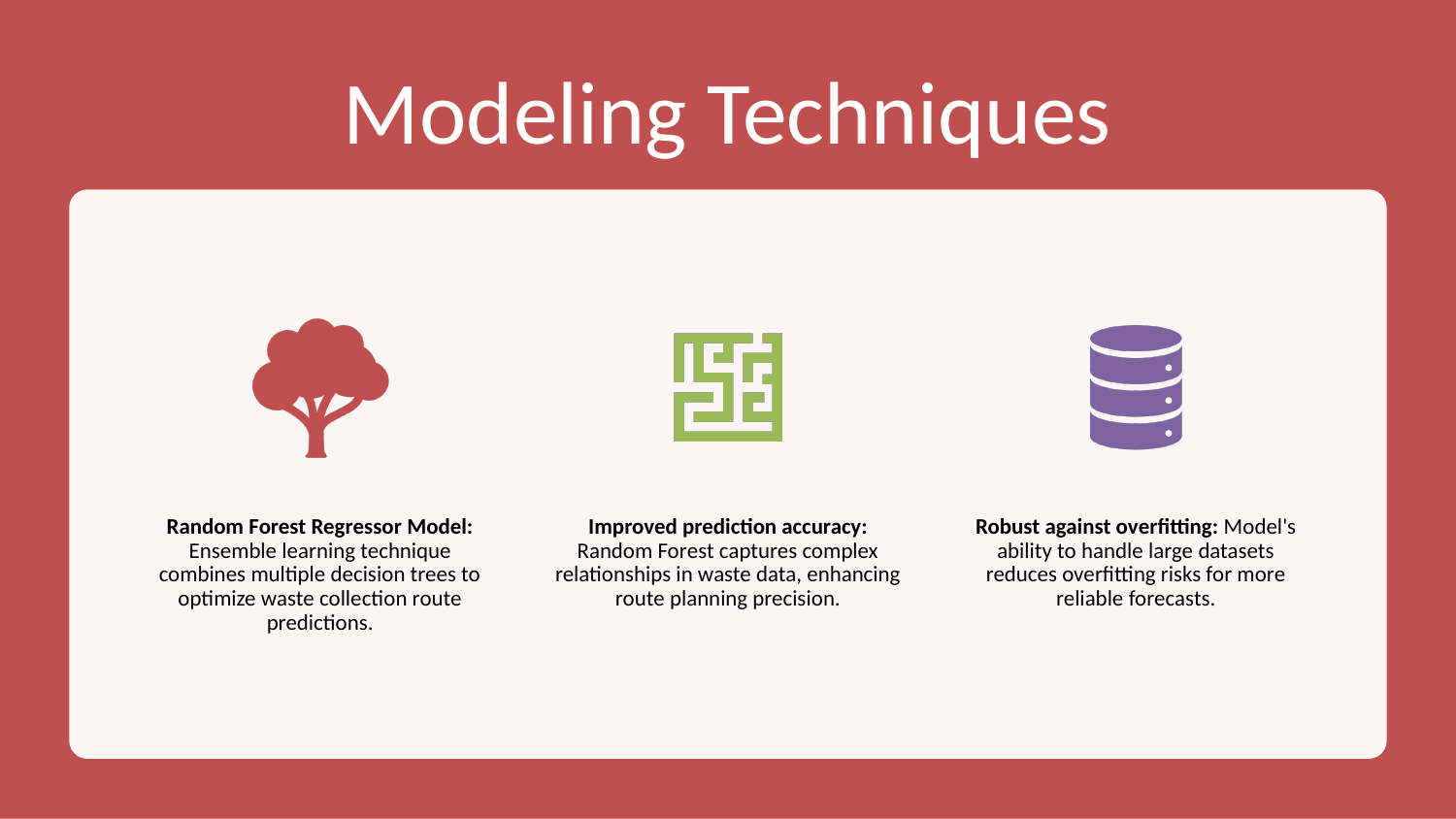

# Modeling Techniques

Random Forest Regressor Model: Ensemble learning technique combines multiple decision trees to optimize waste collection route predictions.
Improved prediction accuracy: Random Forest captures complex relationships in waste data, enhancing route planning precision.
Robust against overfitting: Model's ability to handle large datasets reduces overfitting risks for more reliable forecasts.